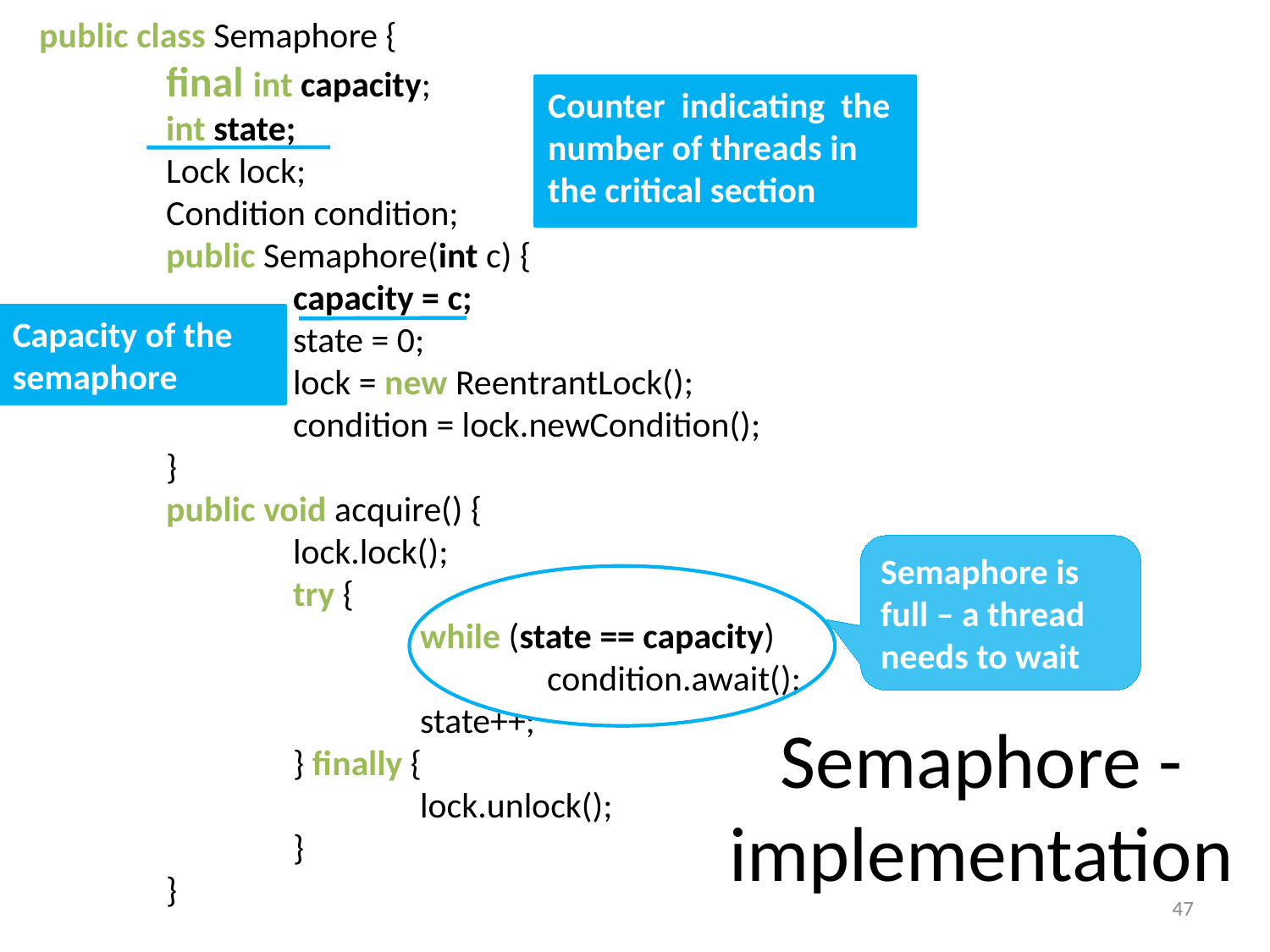

public class Semaphore {
	final int capacity;
	int state;
	Lock lock;
	Condition condition;
	public Semaphore(int c) {
		capacity = c;
		state = 0;
		lock = new ReentrantLock();
		condition = lock.newCondition();
	}
	public void acquire() {
		lock.lock();
		try {
			while (state == capacity)
				condition.await();
			state++;
		} finally {
			lock.unlock();
		}
	}
Counter  indicating  the number of threads in the critical section
Capacity of the semaphore
# Semaphore - implementation
Semaphore is full – a thread needs to wait

47